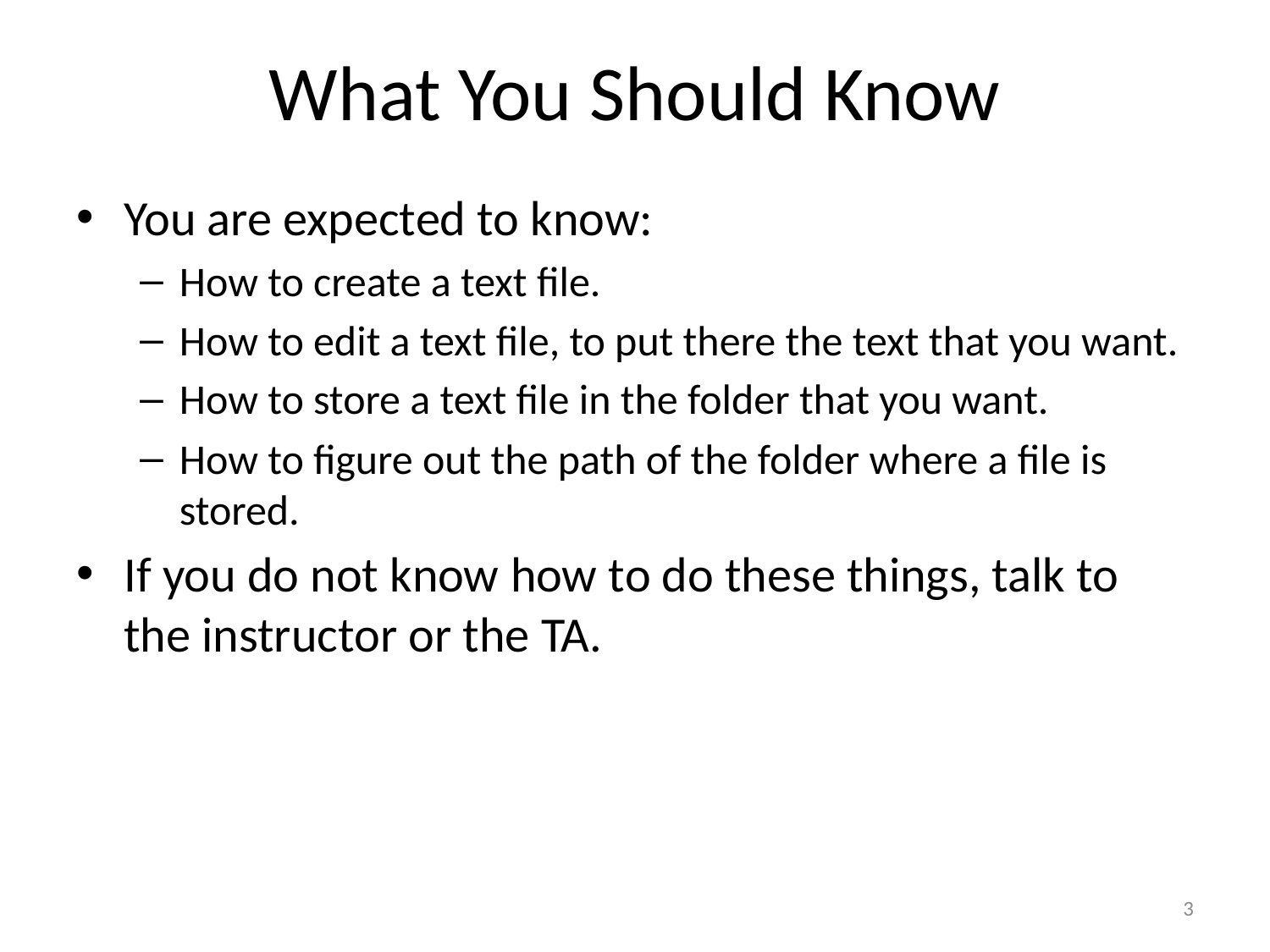

# What You Should Know
You are expected to know:
How to create a text file.
How to edit a text file, to put there the text that you want.
How to store a text file in the folder that you want.
How to figure out the path of the folder where a file is stored.
If you do not know how to do these things, talk to the instructor or the TA.
3